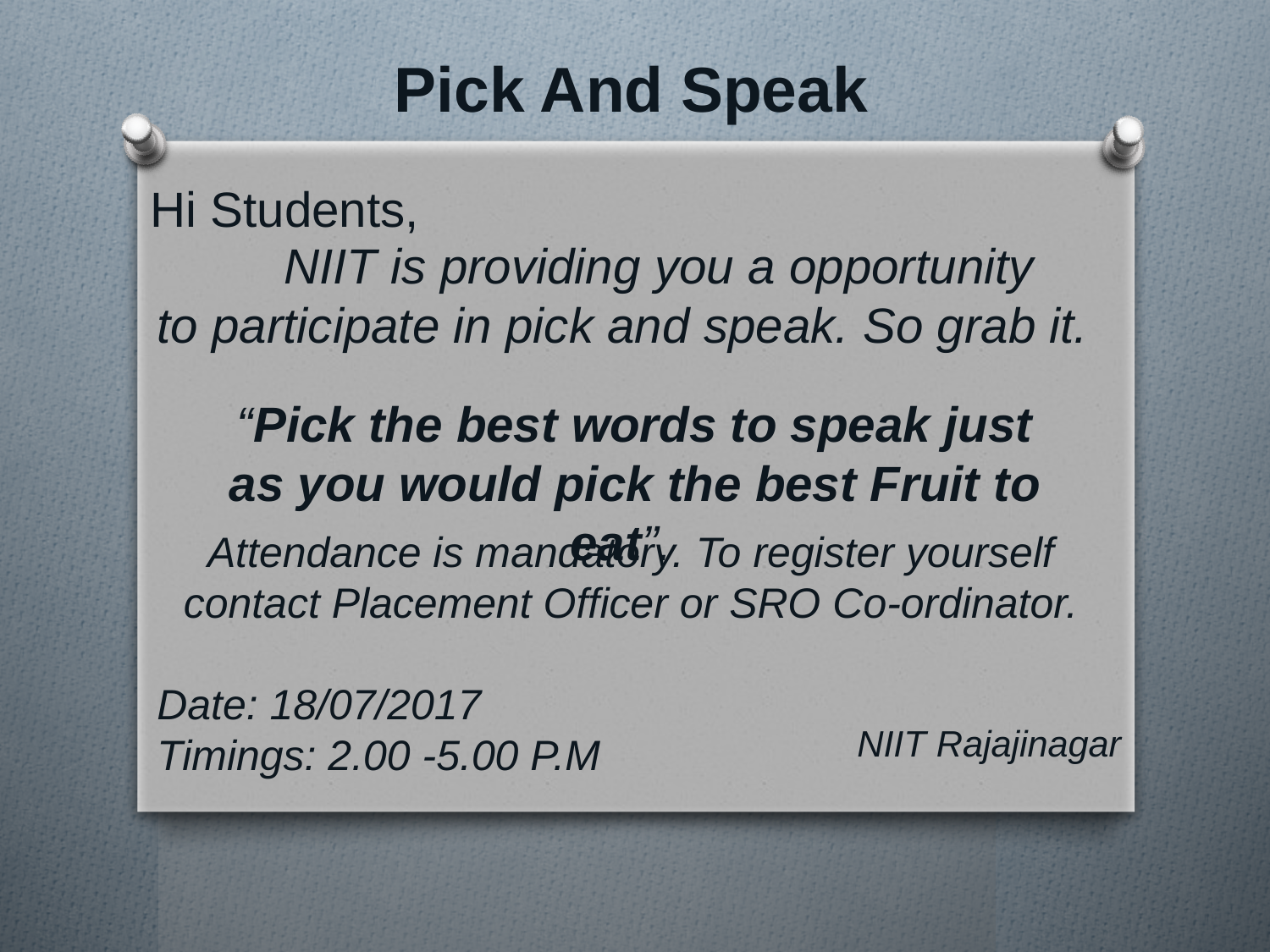

Pick And Speak
# Hi Students,
	NIIT is providing you a opportunity
to participate in pick and speak. So grab it.
“Pick the best words to speak just as you would pick the best Fruit to eat”.
Attendance is mandatory. To register yourself contact Placement Officer or SRO Co-ordinator.

NIIT Rajajinagar

Date: 18/07/2017
Timings: 2.00 -5.00 P.M